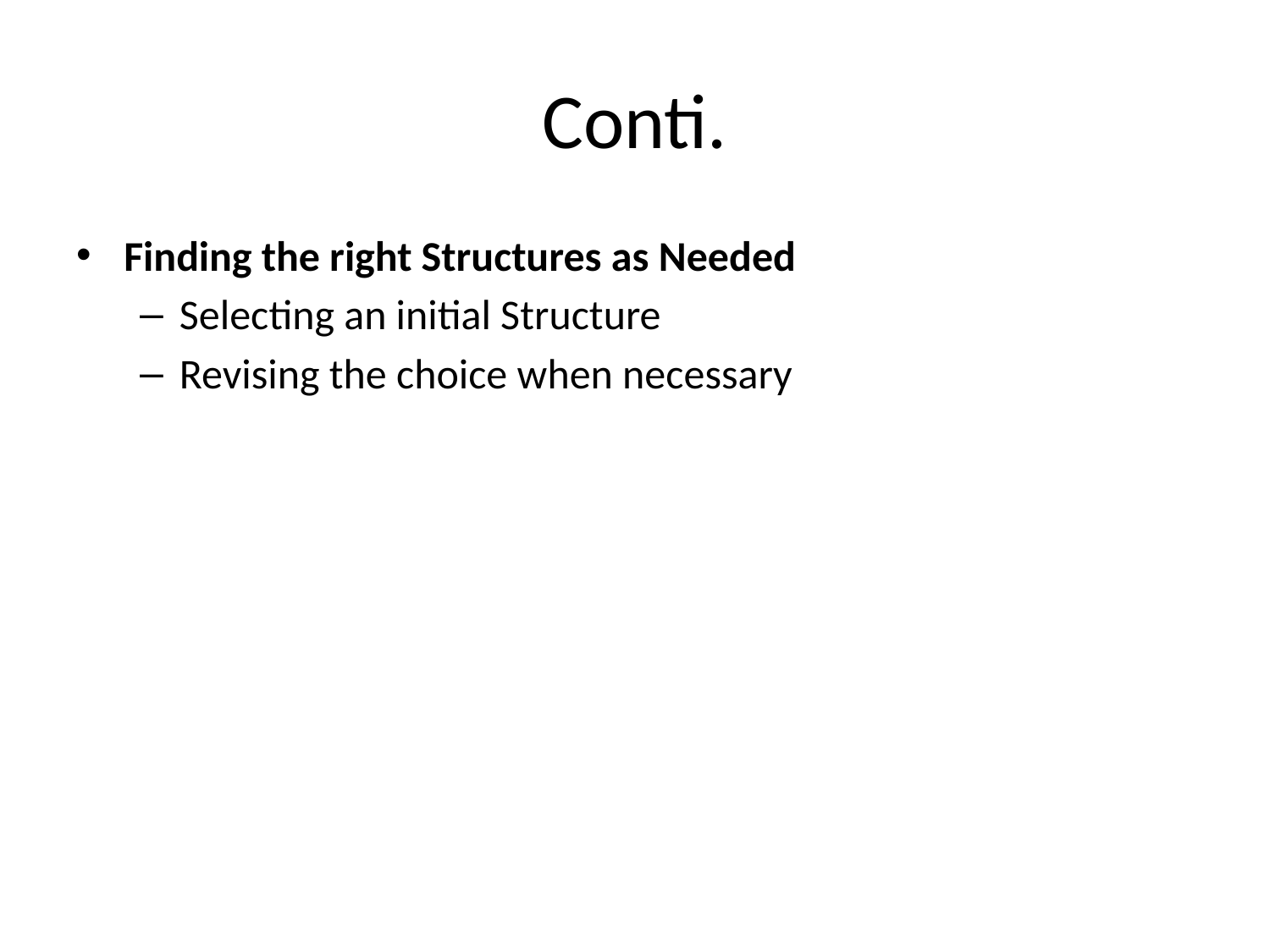

# Conti.
Finding the right Structures as Needed
Selecting an initial Structure
Revising the choice when necessary